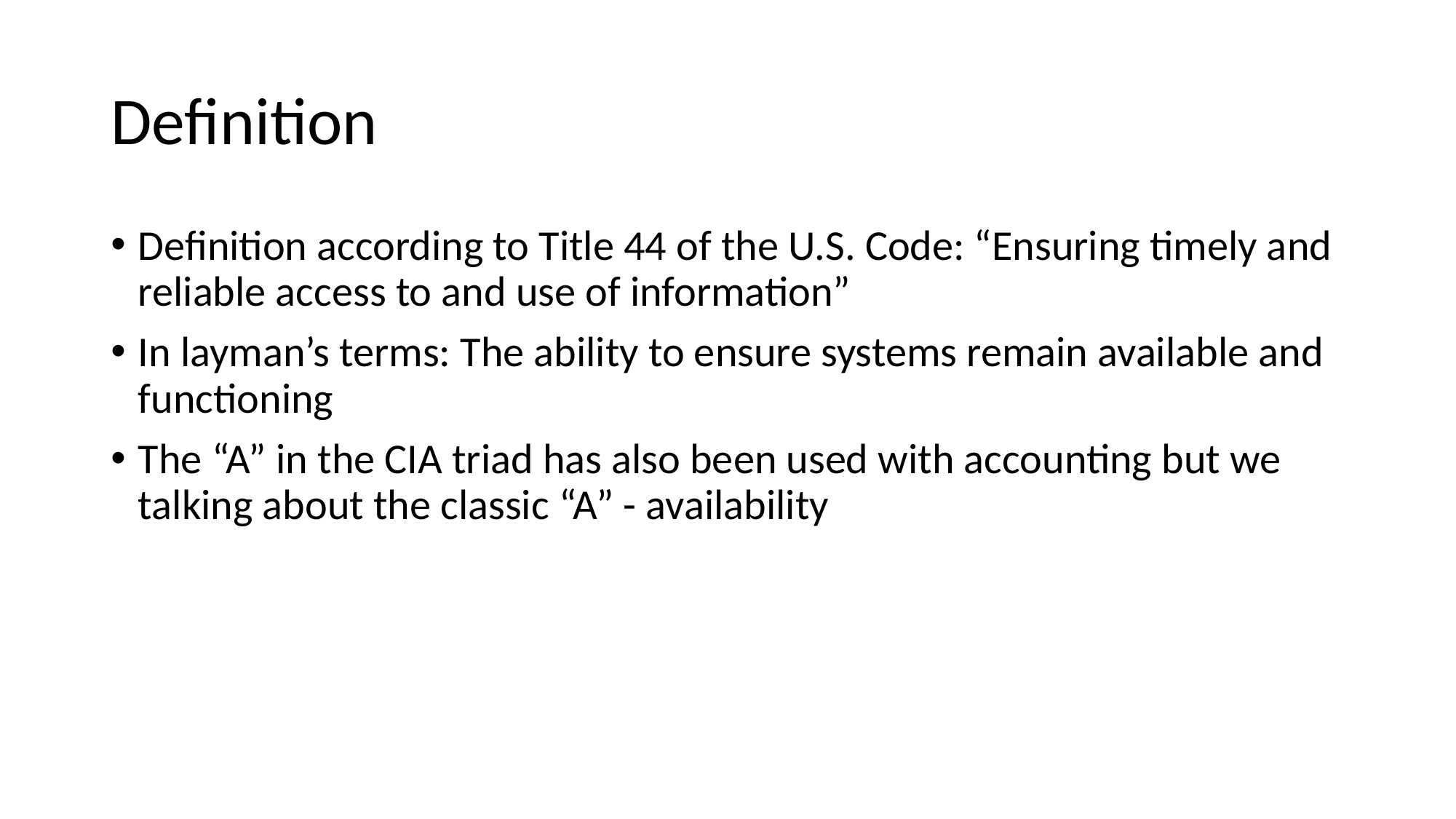

# Definition
Definition according to Title 44 of the U.S. Code: “Ensuring timely and reliable access to and use of information”
In layman’s terms: The ability to ensure systems remain available and functioning
The “A” in the CIA triad has also been used with accounting but we talking about the classic “A” - availability